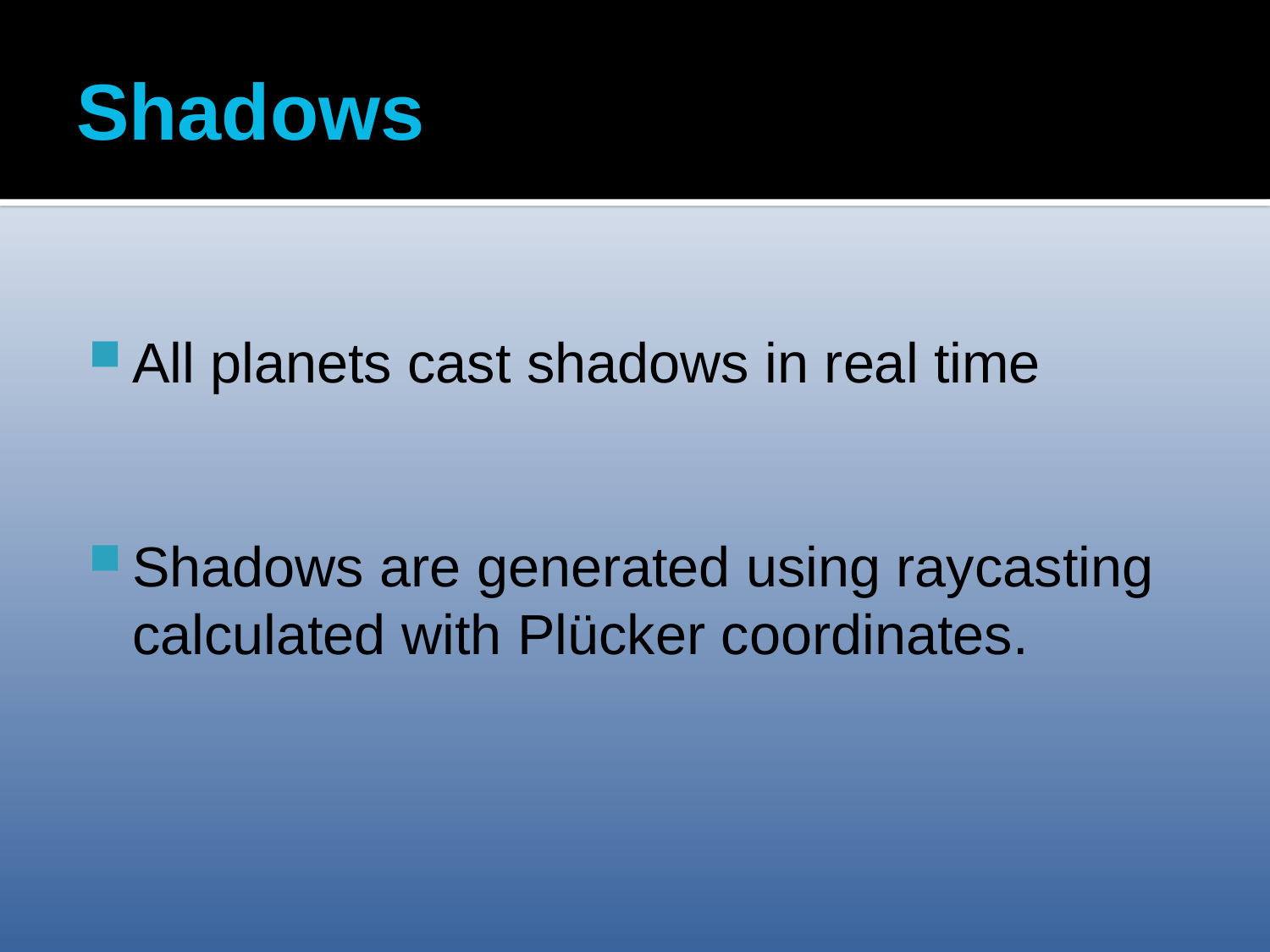

# Shadows

All planets cast shadows in real time

Shadows are generated using raycasting calculated with Plücker coordinates.